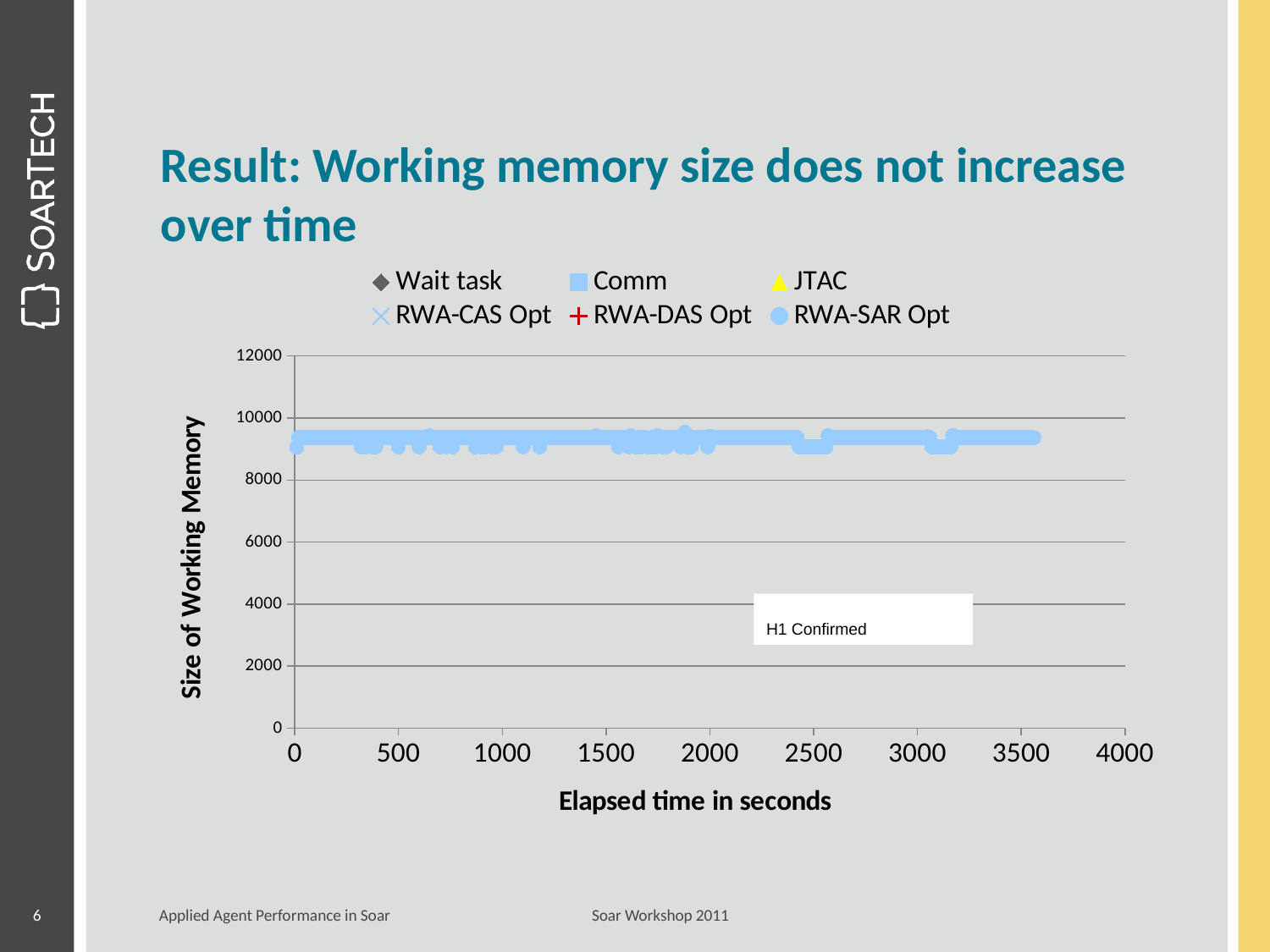

# Result: Working memory size does not increase over time

### Chart

| Category |  |  |  |  |  |  |
|---|---|---|---|---|---|---|
H1 Confirmed
6
Applied Agent Performance in Soar                                                        Soar Workshop 2011